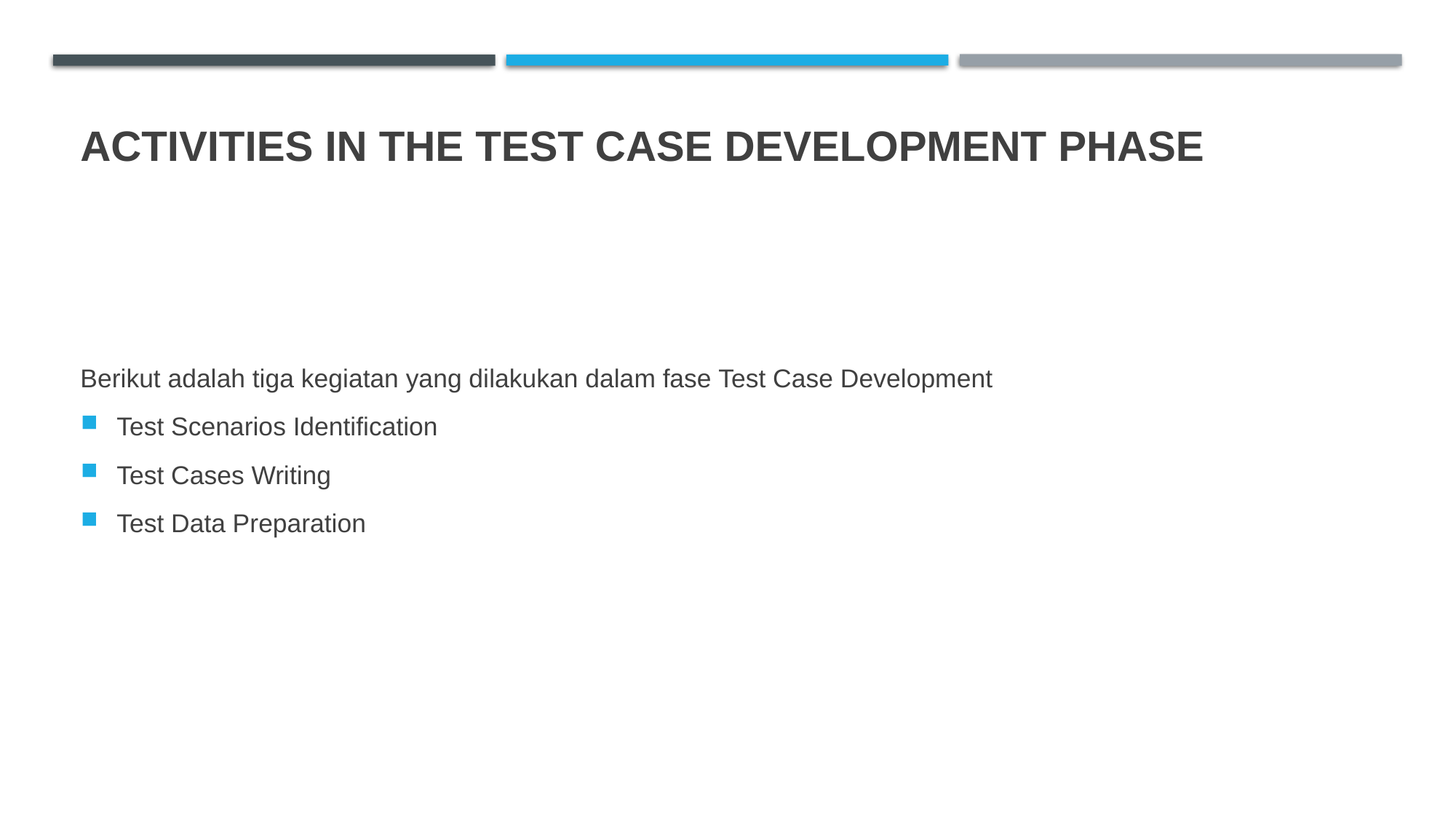

# Activities in the Test Case Development Phase
Berikut adalah tiga kegiatan yang dilakukan dalam fase Test Case Development
Test Scenarios Identification
Test Cases Writing
Test Data Preparation